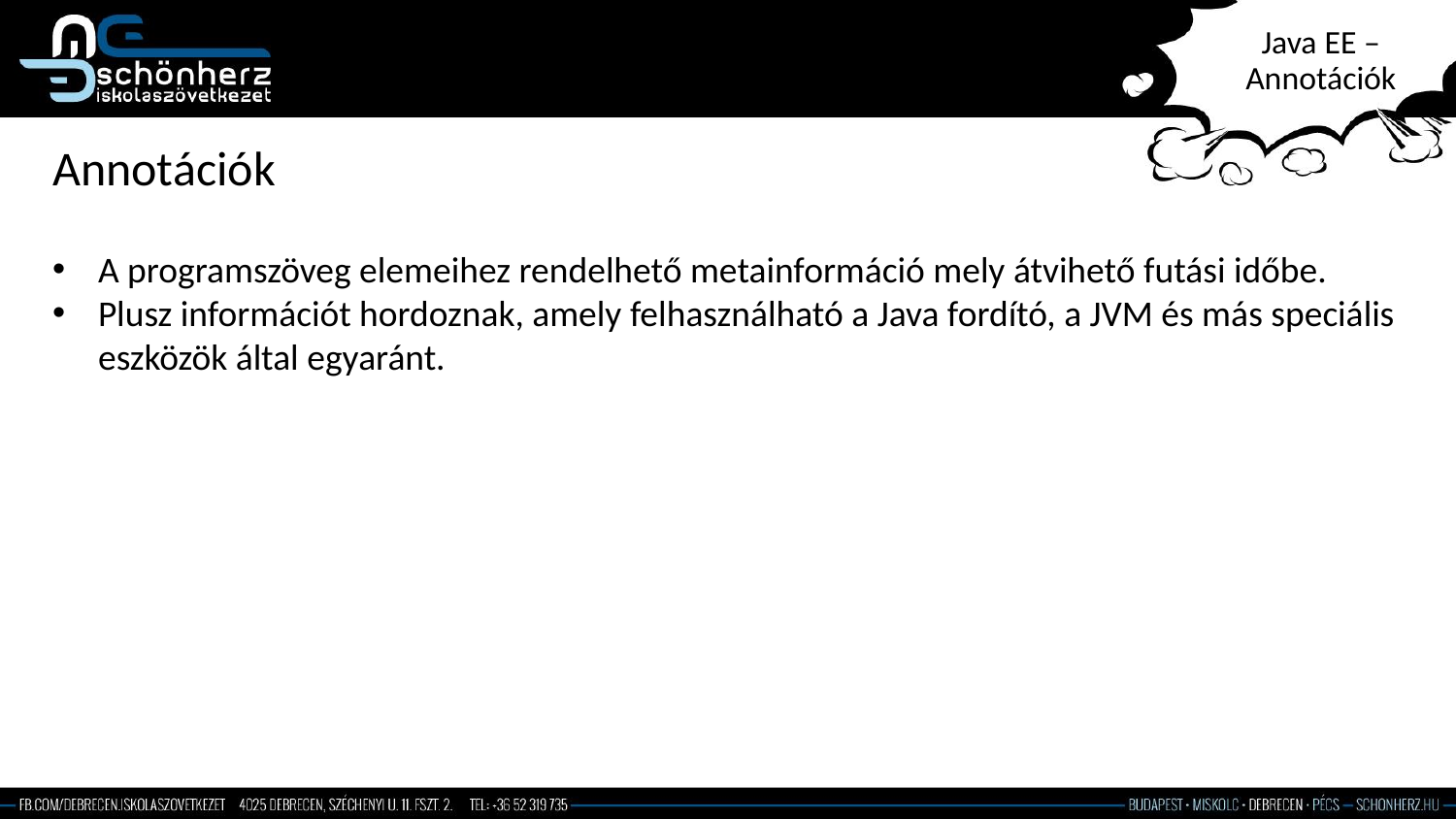

# Java EE – Annotációk
Annotációk
A programszöveg elemeihez rendelhető metainformáció mely átvihető futási időbe.
Plusz információt hordoznak, amely felhasználható a Java fordító, a JVM és más speciális eszközök által egyaránt.